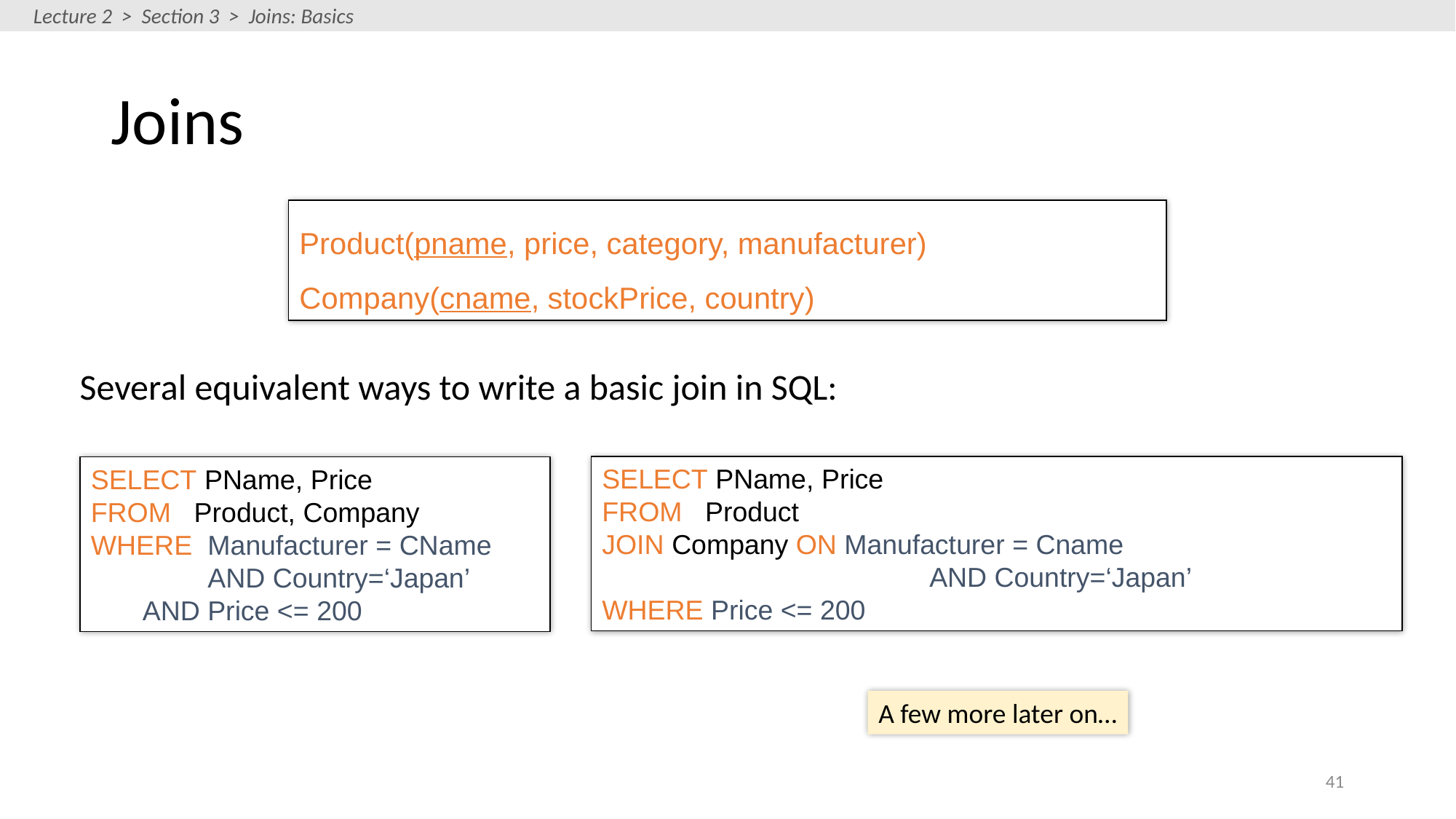

Lecture 2  >  Section 3  >  Joins: Basics
# Joins
Product(pname, price, category, manufacturer)
Company(cname, stockPrice, country)

Several equivalent ways to write a basic join in SQL:
SELECT PName, Price
FROM   Product
JOIN Company ON Manufacturer = Cname
			AND Country=‘Japan’
WHERE Price <= 200
SELECT PName, Price
FROM   Product, Company
WHERE  Manufacturer = CName
	 AND Country=‘Japan’
       AND Price <= 200
A few more later on…
41